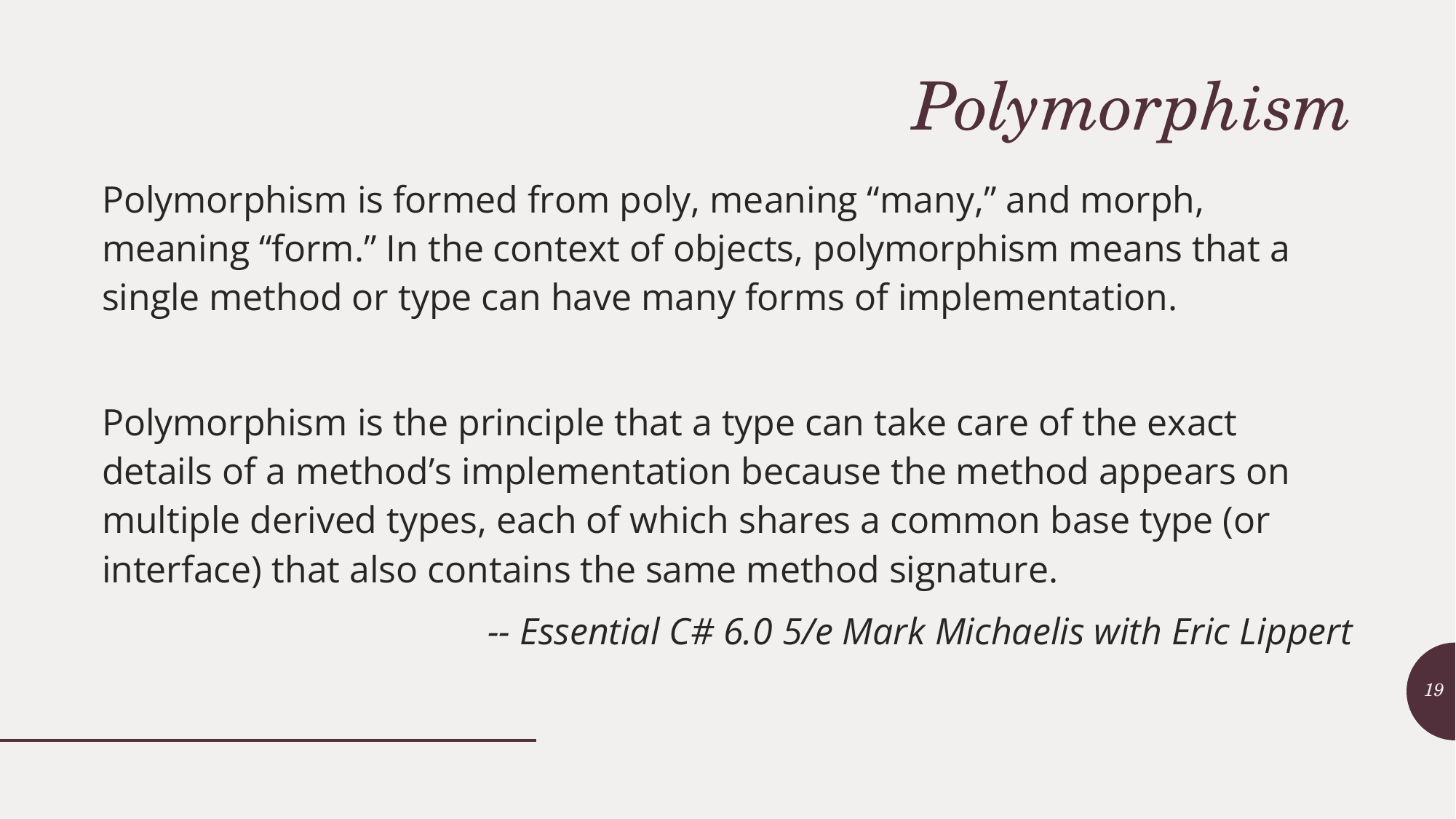

# Polymorphism
Polymorphism is formed from poly, meaning “many,” and morph, meaning “form.” In the context of objects, polymorphism means that a single method or type can have many forms of implementation.

Polymorphism is the principle that a type can take care of the exact details of a method’s implementation because the method appears on multiple derived types, each of which shares a common base type (or interface) that also contains the same method signature.
-- Essential C# 6.0 5/e Mark Michaelis with Eric Lippert

19